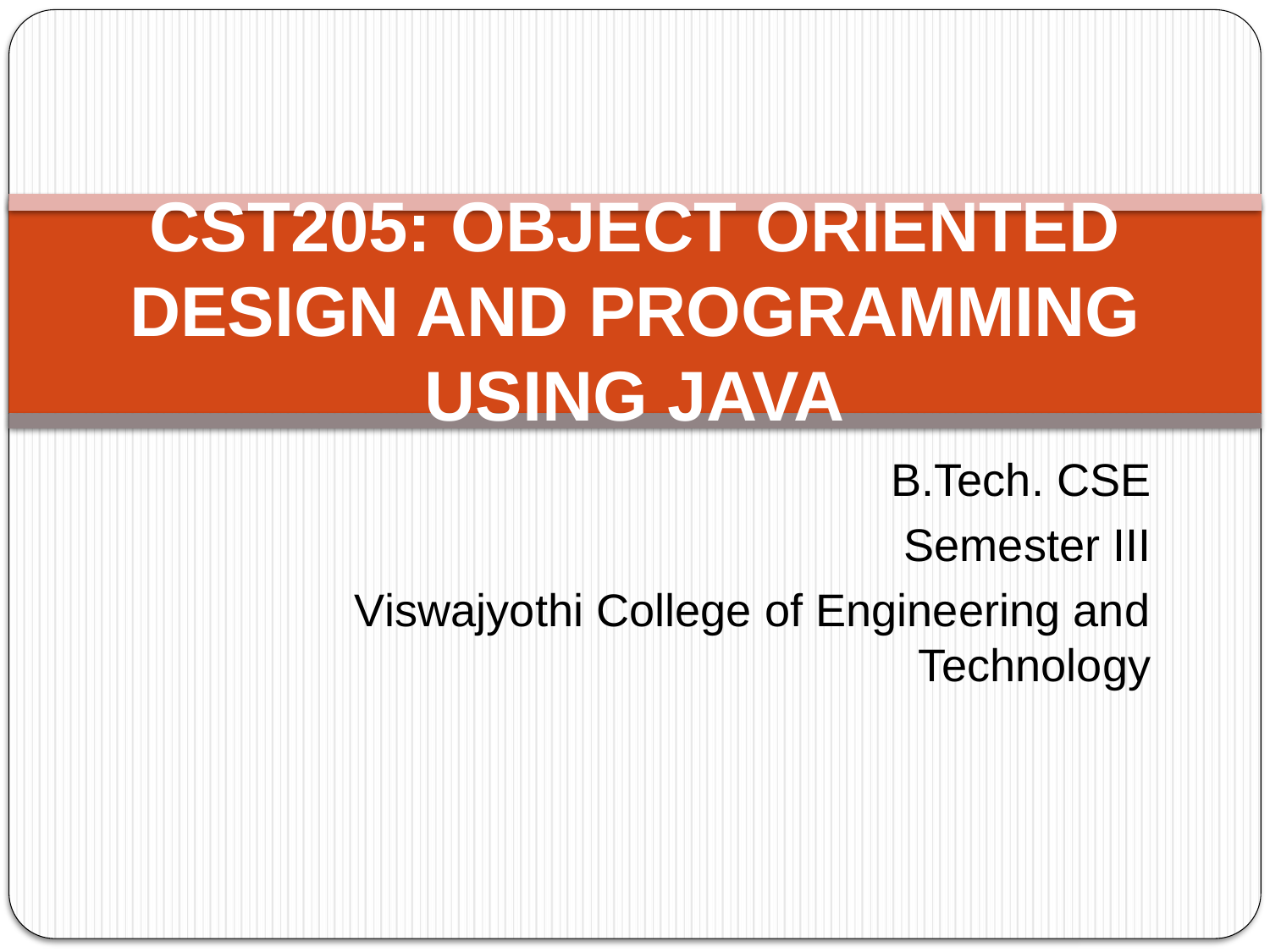

# CST205: OBJECT ORIENTED DESIGN AND PROGRAMMING USING JAVA
B.Tech. CSE
Semester III
Viswajyothi College of Engineering and Technology